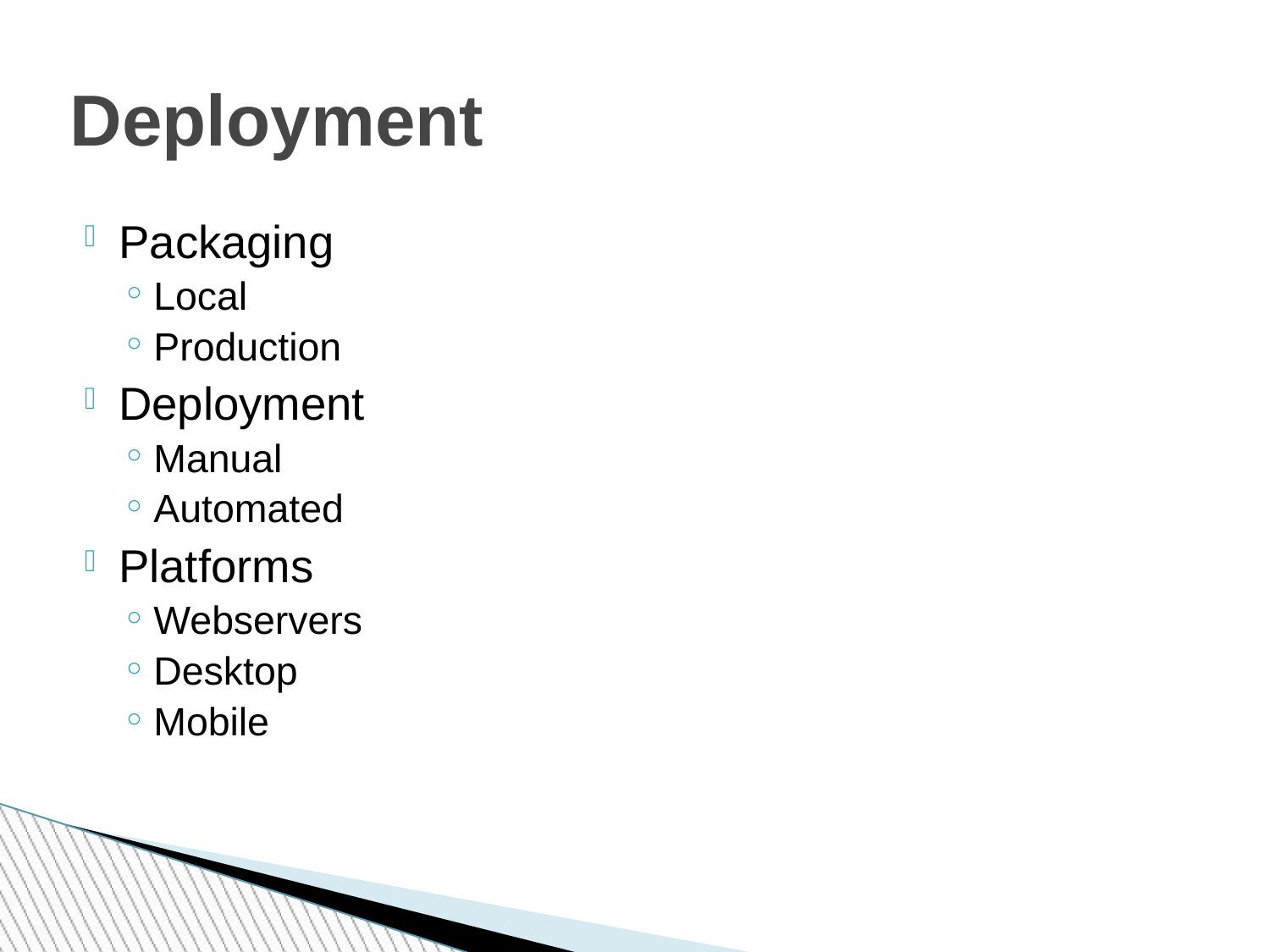

# Deployment
Packaging
Local
Production
Deployment
Manual
Automated
Platforms
Webservers
Desktop
Mobile